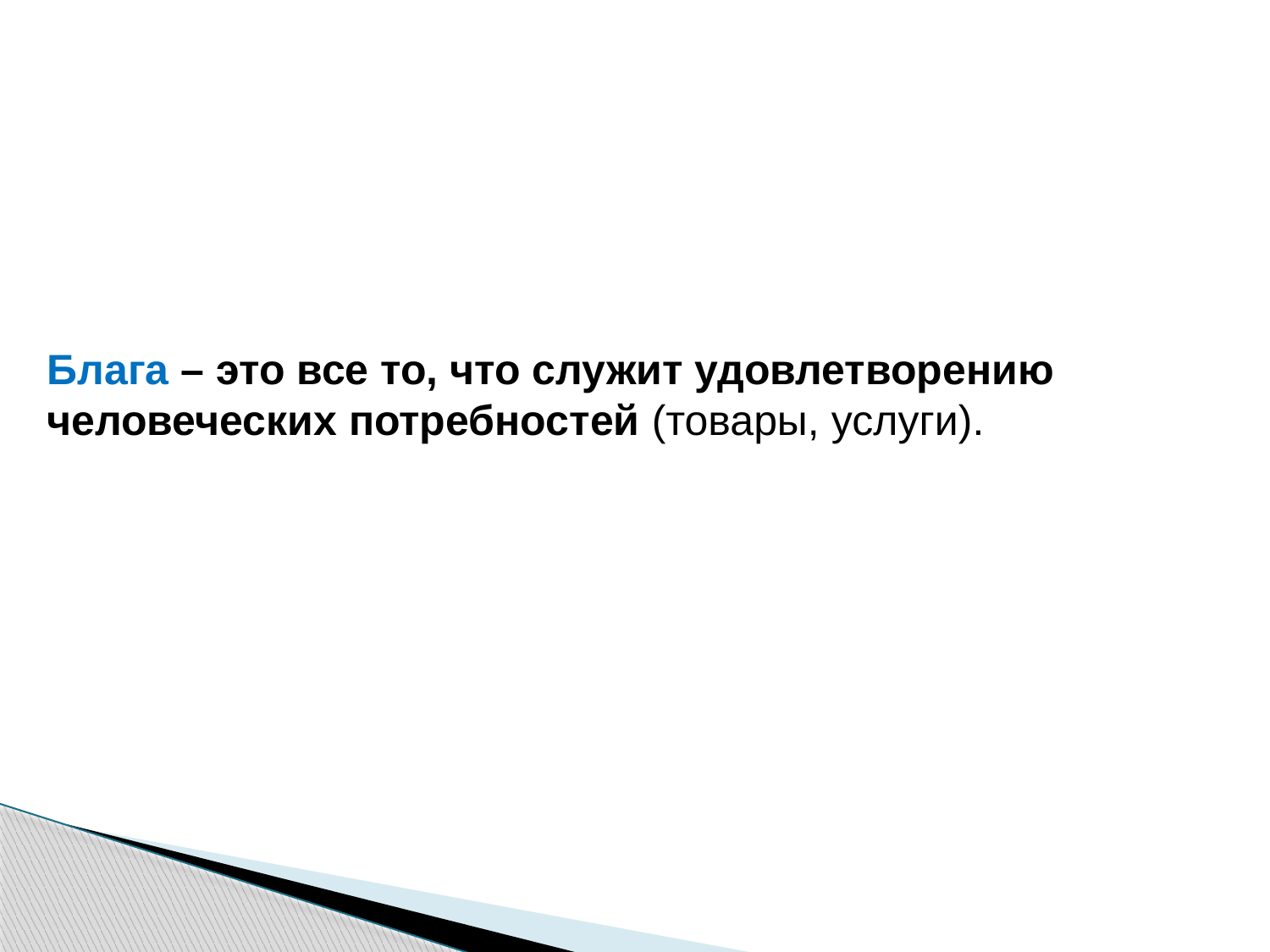

Блага – это все то, что служит удовлетворению человеческих потребностей (товары, услуги).